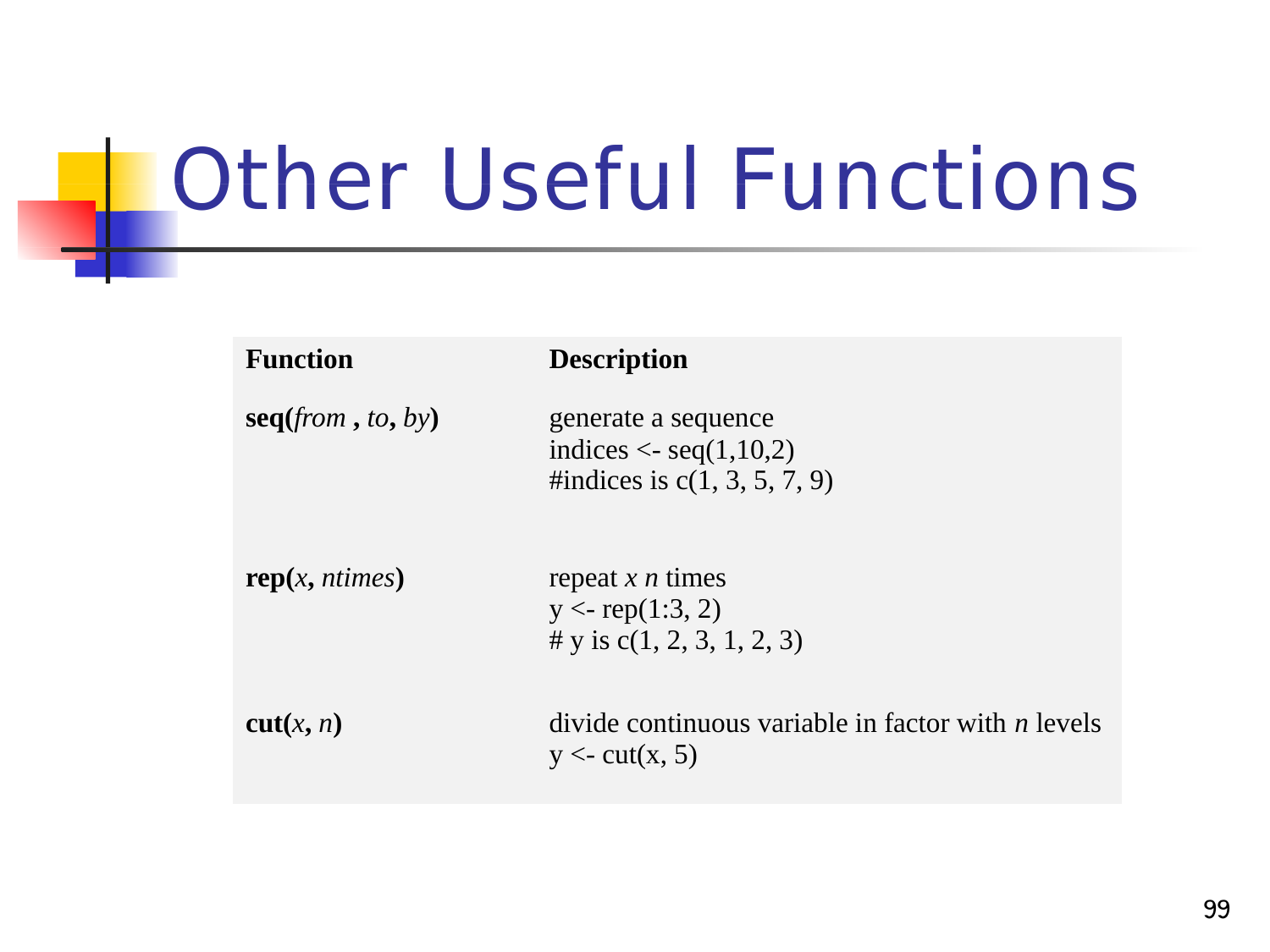

# Other Useful Functions

| Function | Description |
| --- | --- |
| seq(from , to, by) | generate a sequence indices <- seq(1,10,2) #indices is c(1, 3, 5, 7, 9) |
| rep(x, ntimes) | repeat x n times y <- rep(1:3, 2) # y is c(1, 2, 3, 1, 2, 3) |
| cut(x, n) | divide continuous variable in factor with n levels y <- cut(x, 5) |
99